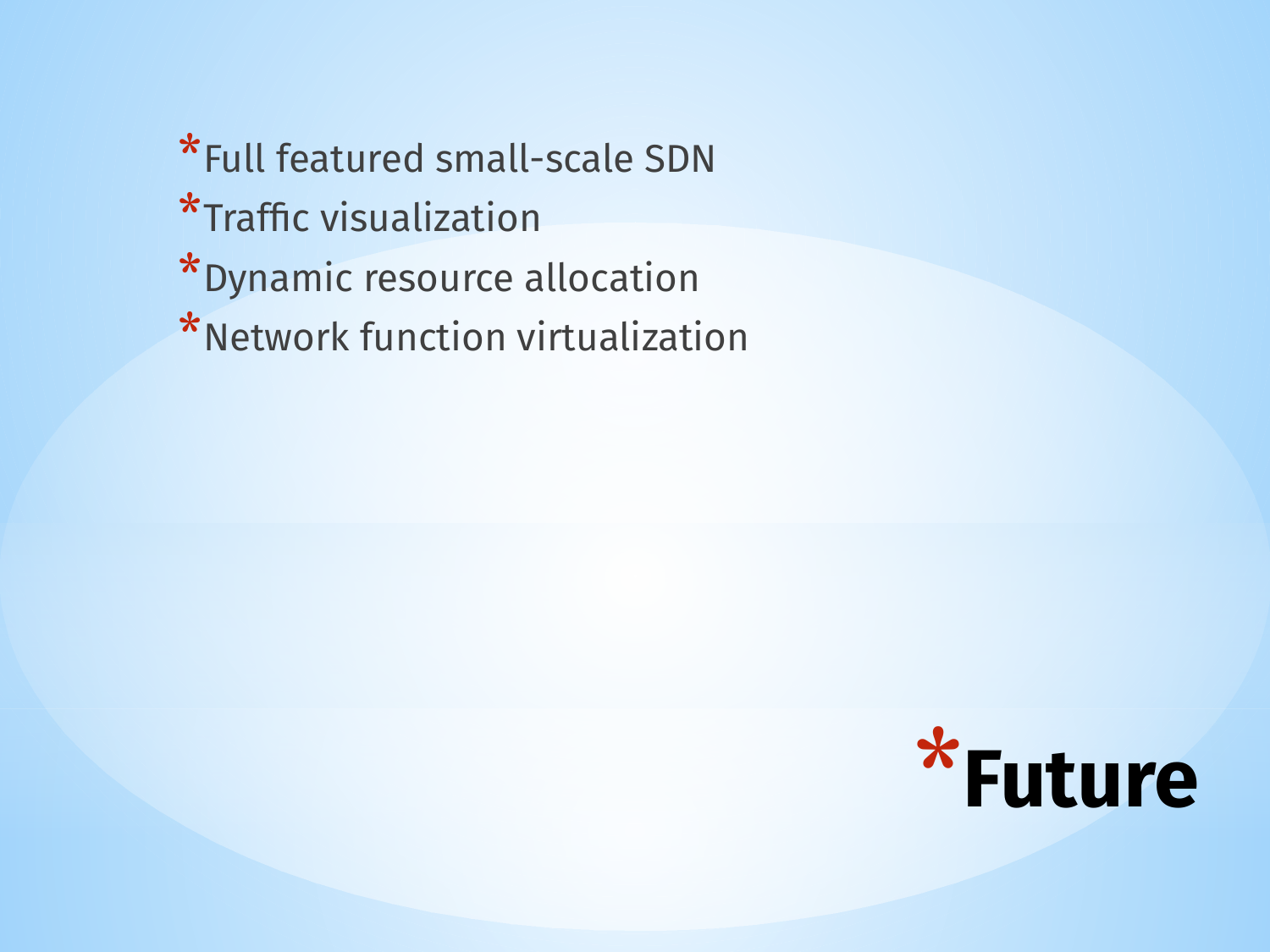

Full featured small-scale SDN
Traffic visualization
Dynamic resource allocation
Network function virtualization
# Future